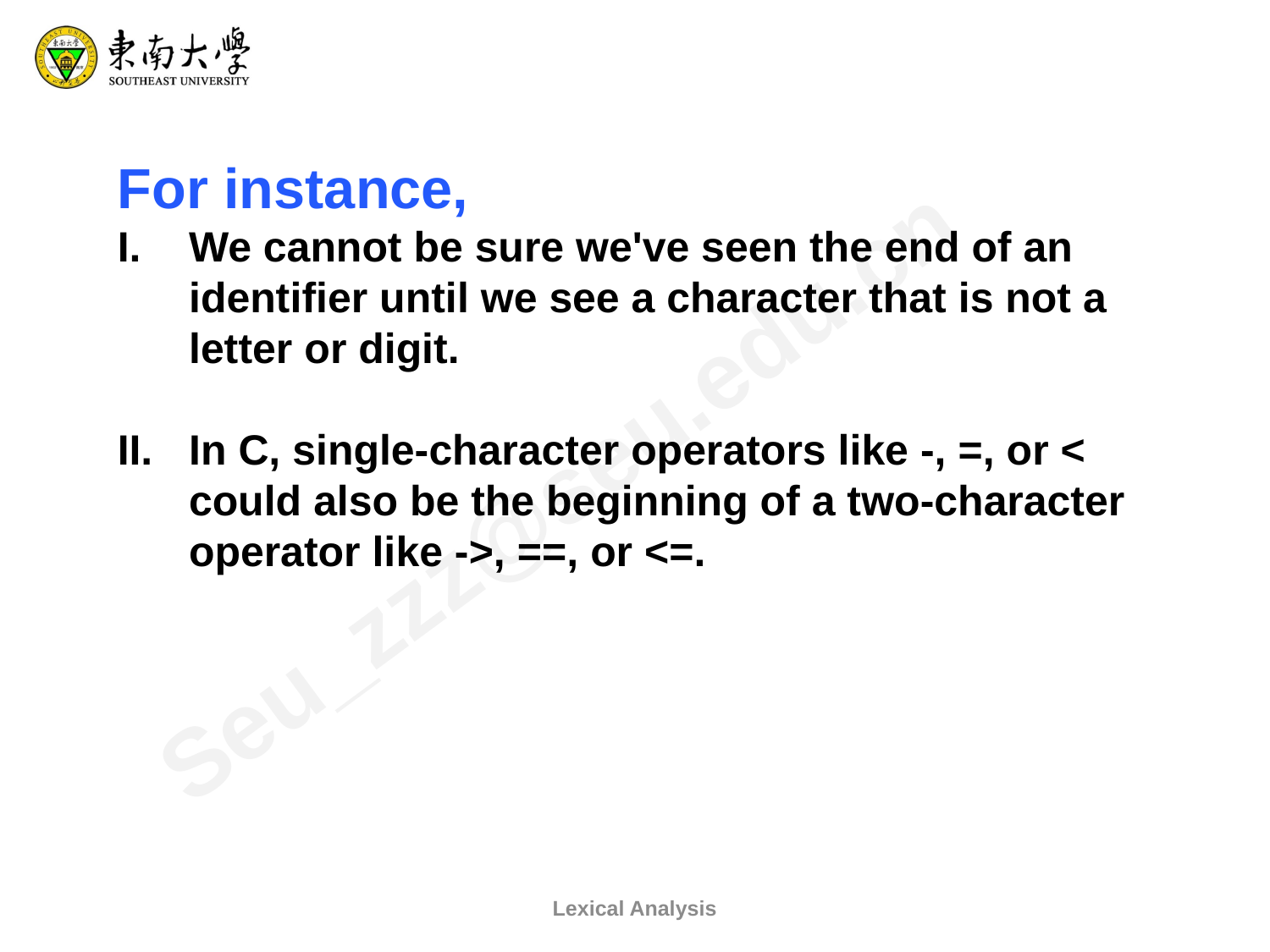

For instance,
We cannot be sure we've seen the end of an identifier until we see a character that is not a letter or digit.

In C, single-character operators like -, =, or < could also be the beginning of a two-character operator like ->, ==, or <=.

Lexical Analysis
15